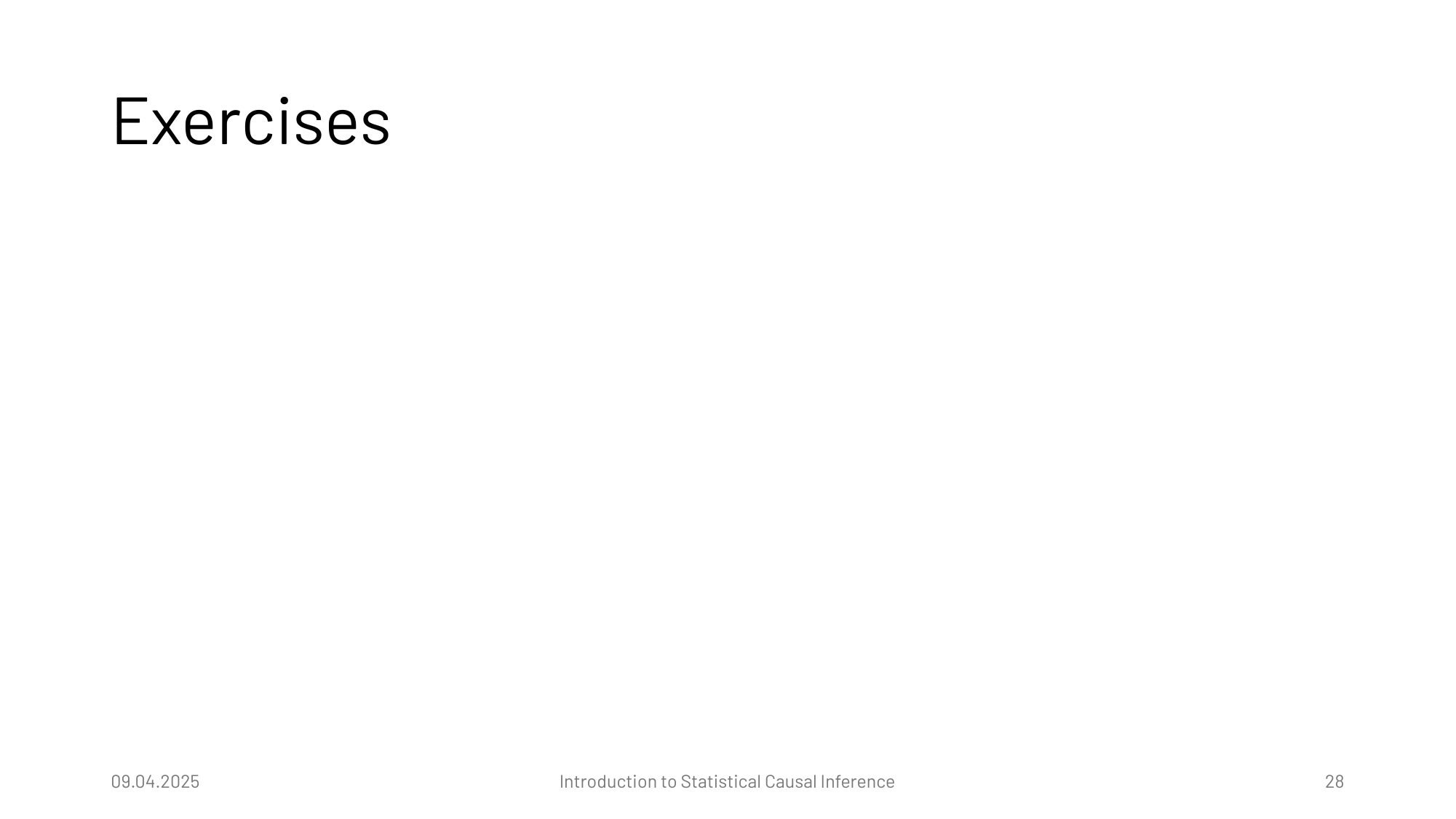

# Exercises

09.04.2025
Introduction to Statistical Causal Inference
28